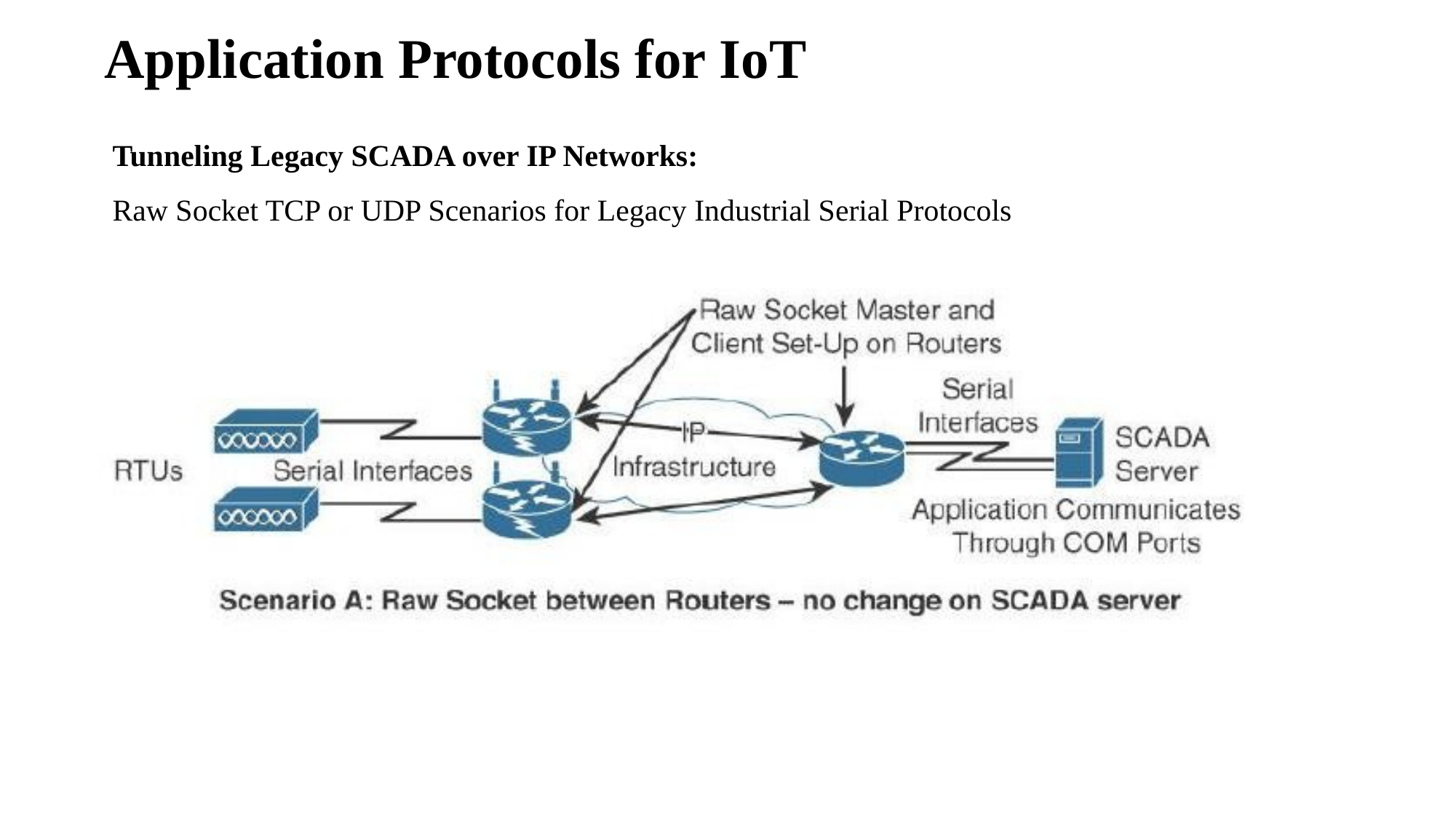

# Application Protocols for IoT
Tunneling Legacy SCADA over IP Networks:
Raw Socket TCP or UDP Scenarios for Legacy Industrial Serial Protocols